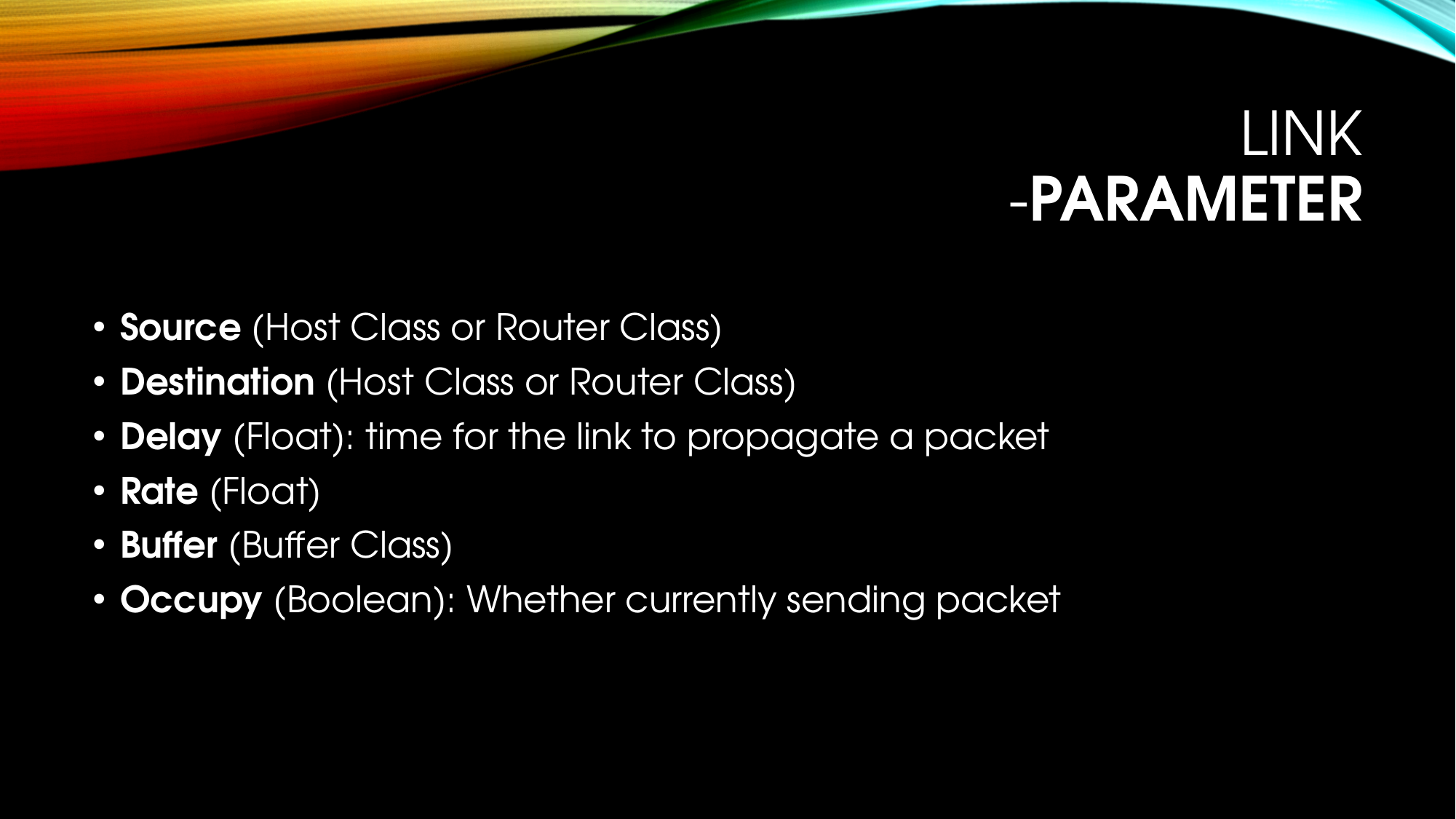

# Link -Parameter
Source (Host Class or Router Class)
Destination (Host Class or Router Class)
Delay (Float): time for the link to propagate a packet
Rate (Float)
Buffer (Buffer Class)
Occupy (Boolean): Whether currently sending packet